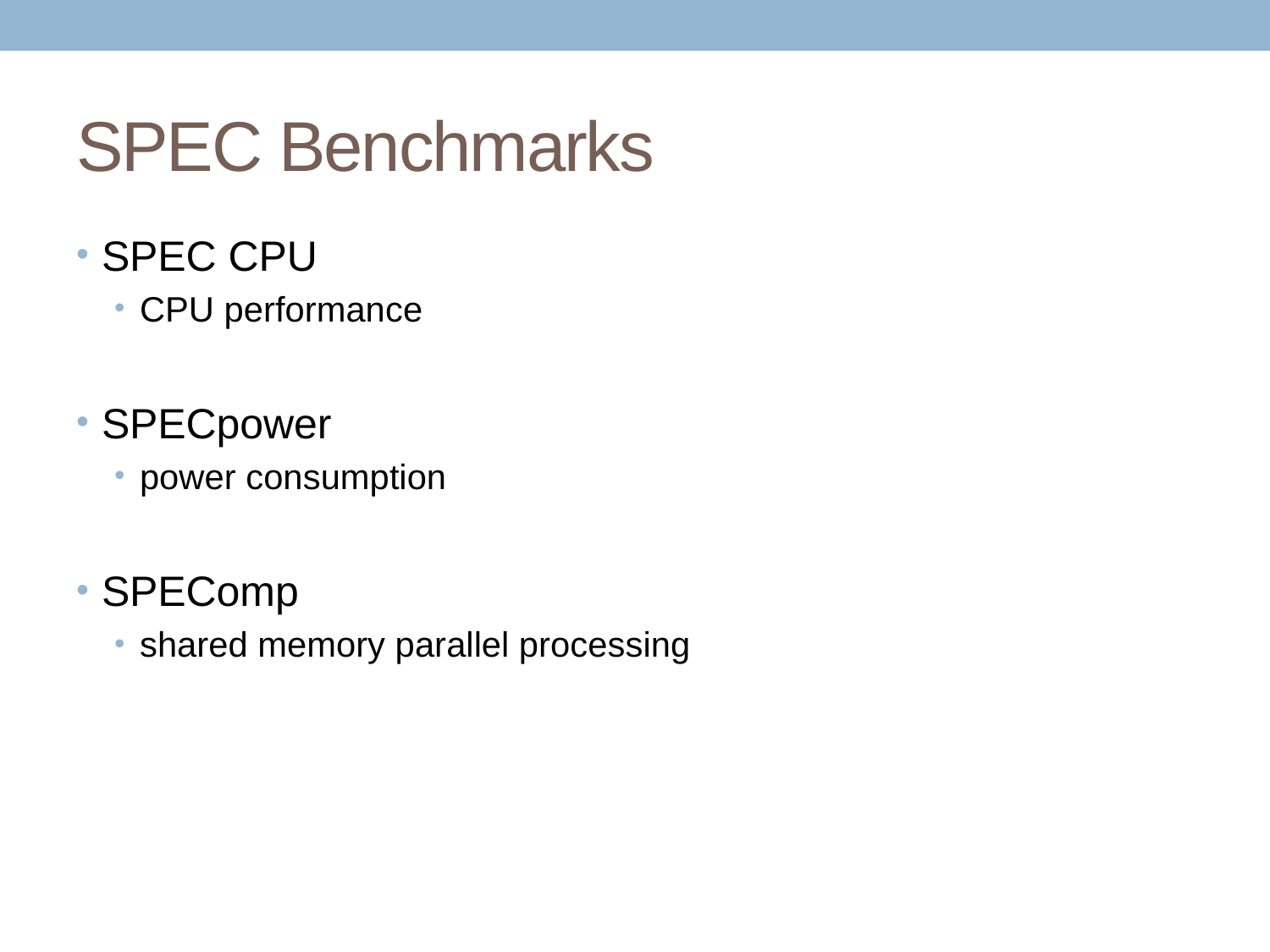

# SPEC Benchmarks
SPEC CPU
CPU performance

SPECpower
power consumption

SPEComp
shared memory parallel processing